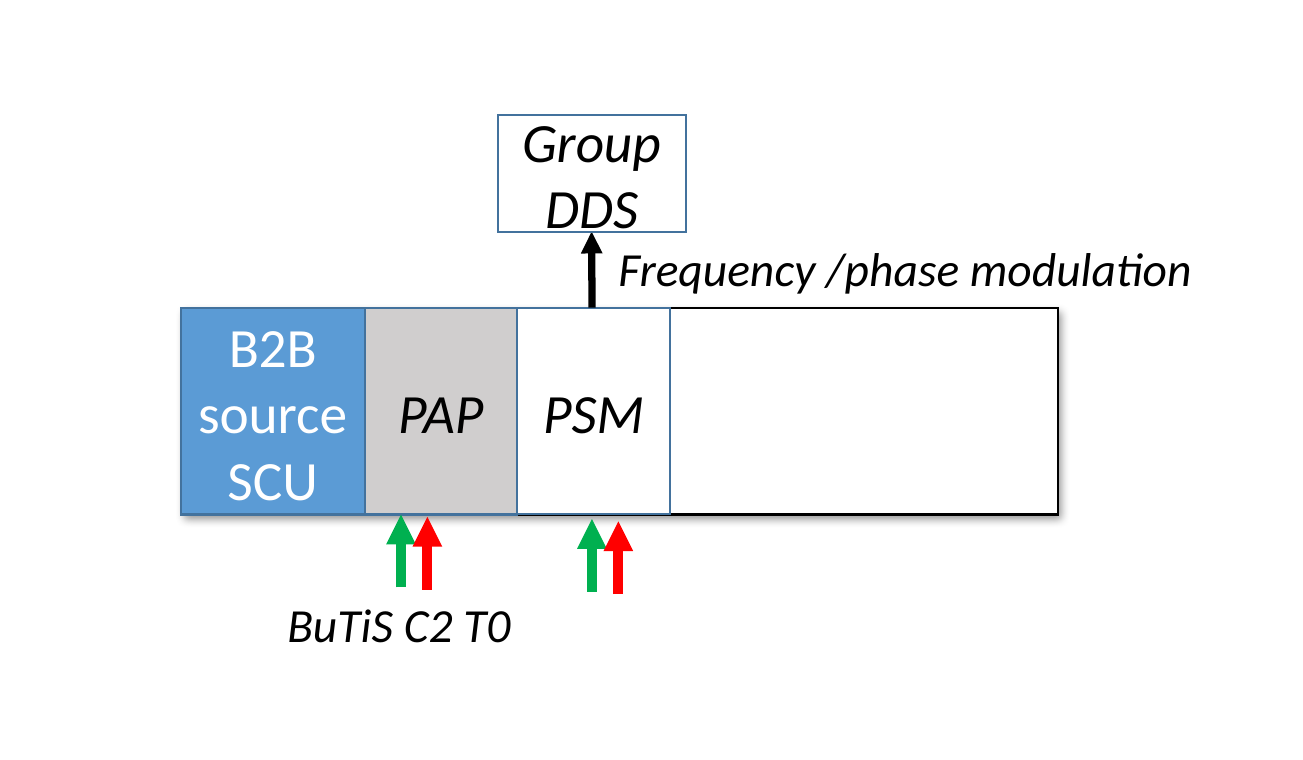

Group DDS
Frequency /phase modulation
PSM
PAP

B2B
source SCU
BuTiS C2 T0